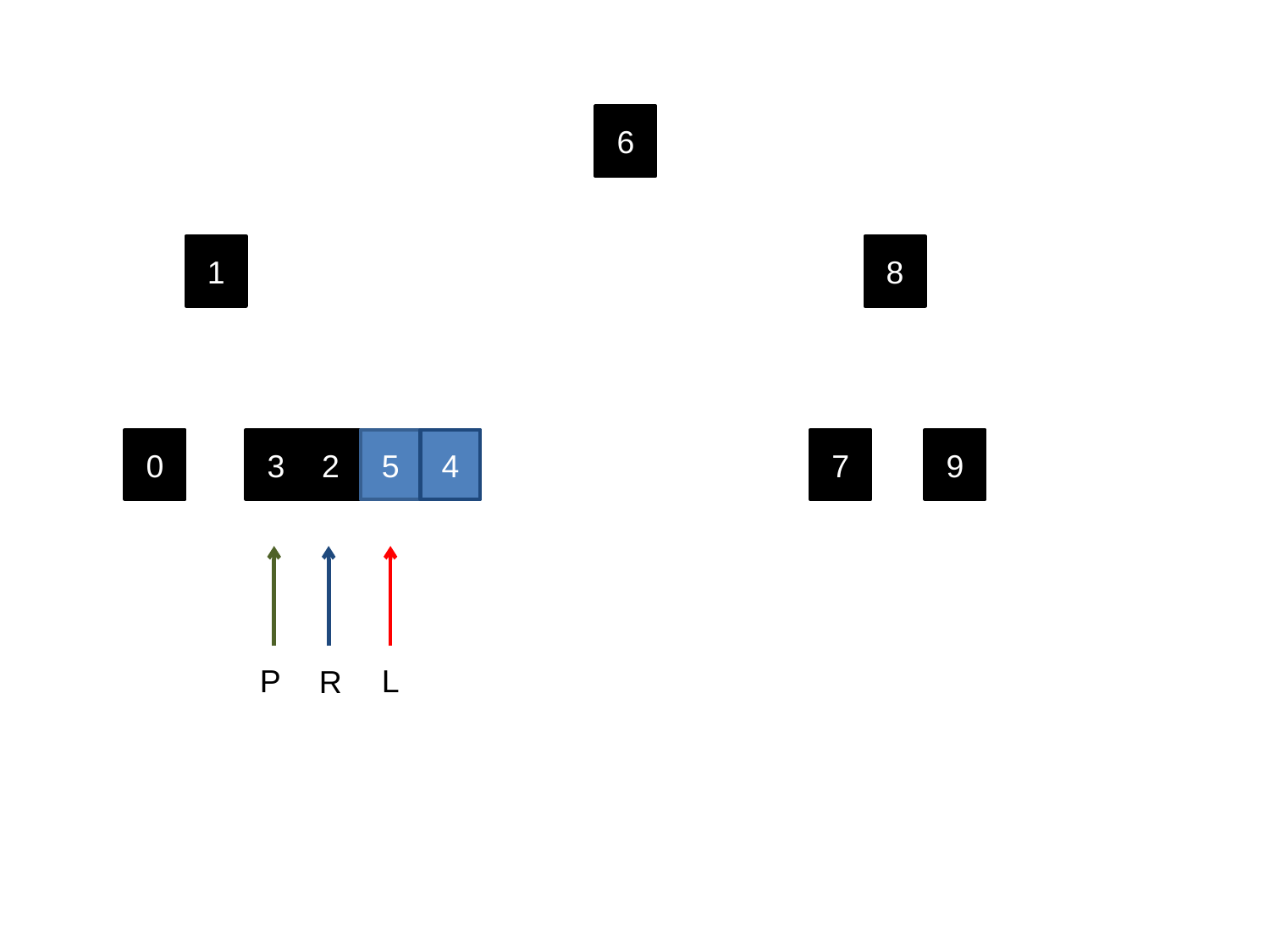

6
1
8
0
3
2
5
4
7
9
P
R
L